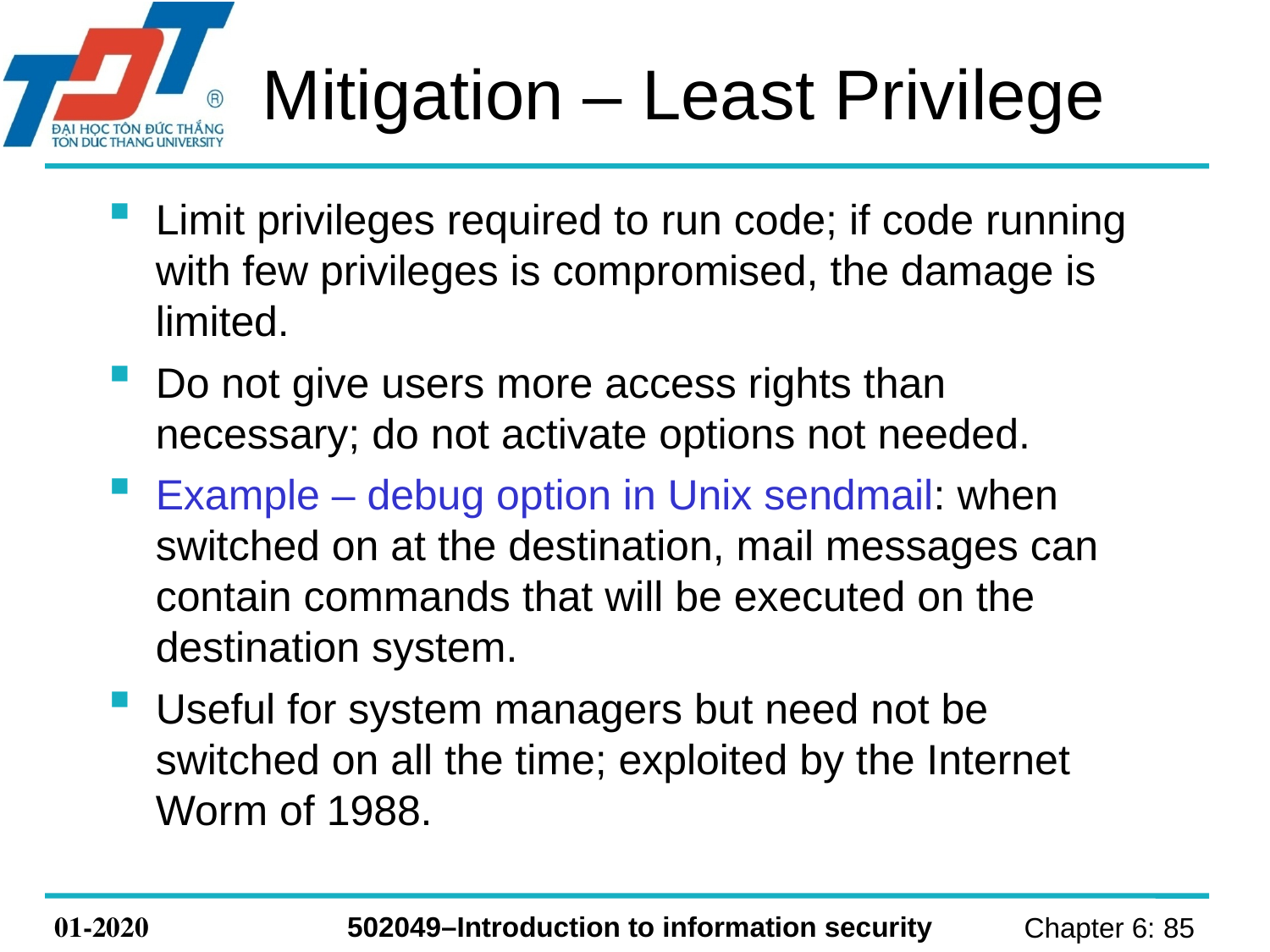

# Mitigation – Least Privilege
Limit privileges required to run code; if code running with few privileges is compromised, the damage is limited.
Do not give users more access rights than necessary; do not activate options not needed.
Example – debug option in Unix sendmail: when switched on at the destination, mail messages can contain commands that will be executed on the destination system.
Useful for system managers but need not be switched on all the time; exploited by the Internet Worm of 1988.